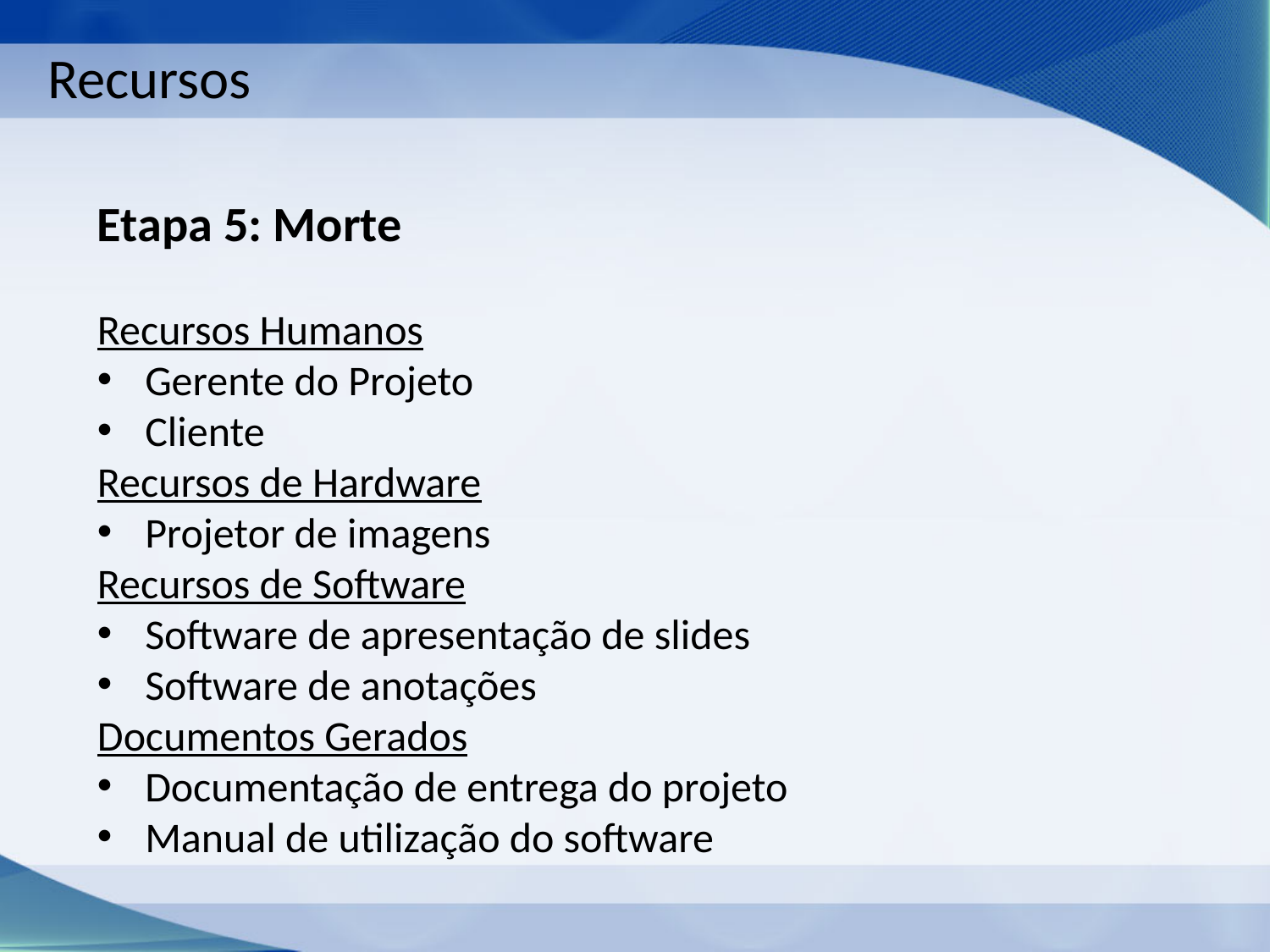

Recursos
Etapa 5: Morte

Recursos Humanos
Gerente do Projeto
Cliente
Recursos de Hardware
Projetor de imagens
Recursos de Software
Software de apresentação de slides
Software de anotações
Documentos Gerados
Documentação de entrega do projeto
Manual de utilização do software